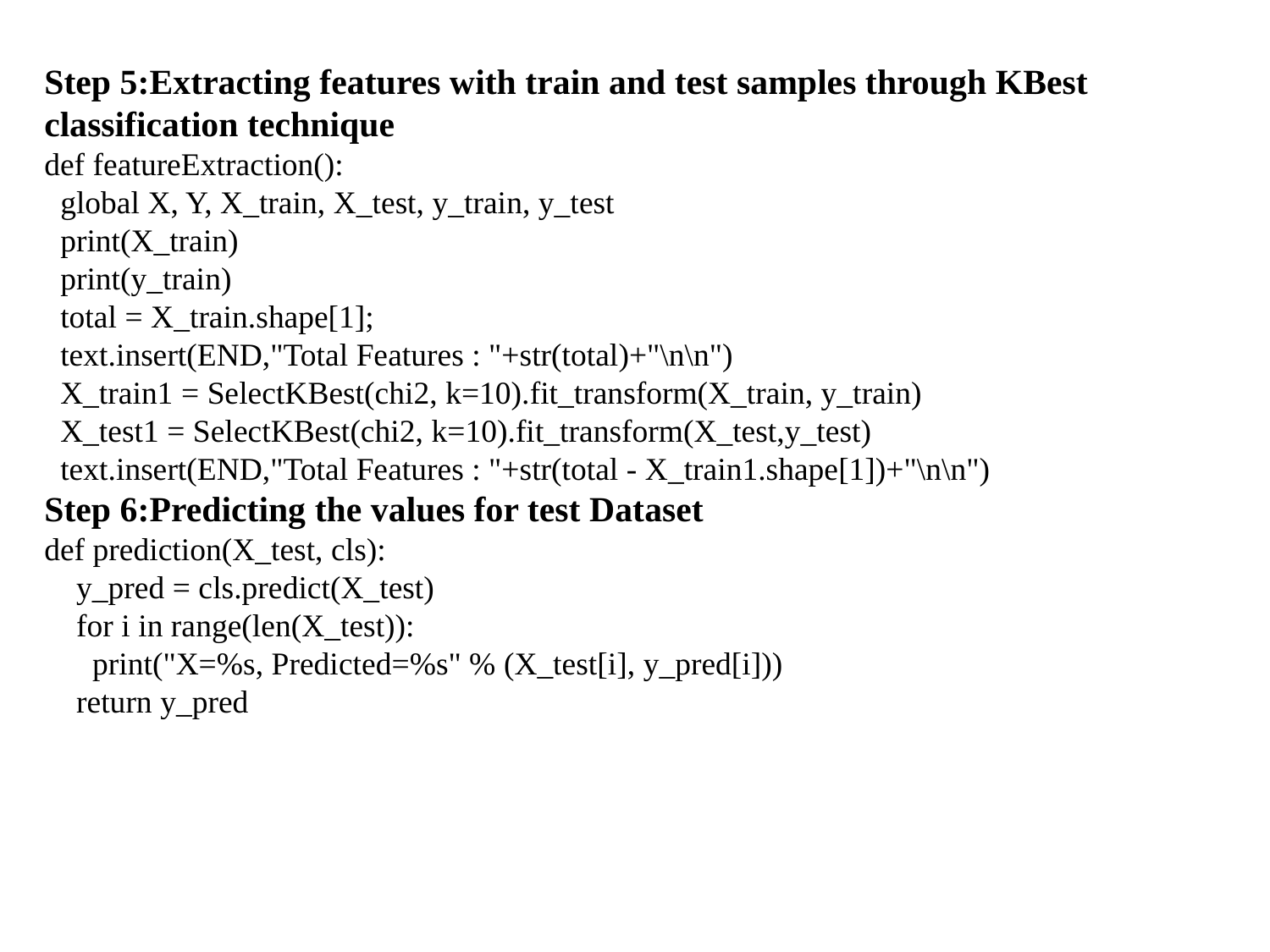

Step 5:Extracting features with train and test samples through KBest classification technique
def featureExtraction():
  global X, Y, X_train, X_test, y_train, y_test
  print(X_train)
  print(y_train)
  total = X_train.shape[1];
  text.insert(END,"Total Features : "+str(total)+"\n\n")
  X_train1 = SelectKBest(chi2, k=10).fit_transform(X_train, y_train)
  X_test1 = SelectKBest(chi2, k=10).fit_transform(X_test,y_test)
  text.insert(END,"Total Features : "+str(total - X_train1.shape[1])+"\n\n")
Step 6:Predicting the values for test Dataset
def prediction(X_test, cls):
    y_pred = cls.predict(X_test)
    for i in range(len(X_test)):
      print("X=%s, Predicted=%s" % (X_test[i], y_pred[i]))
    return y_pred